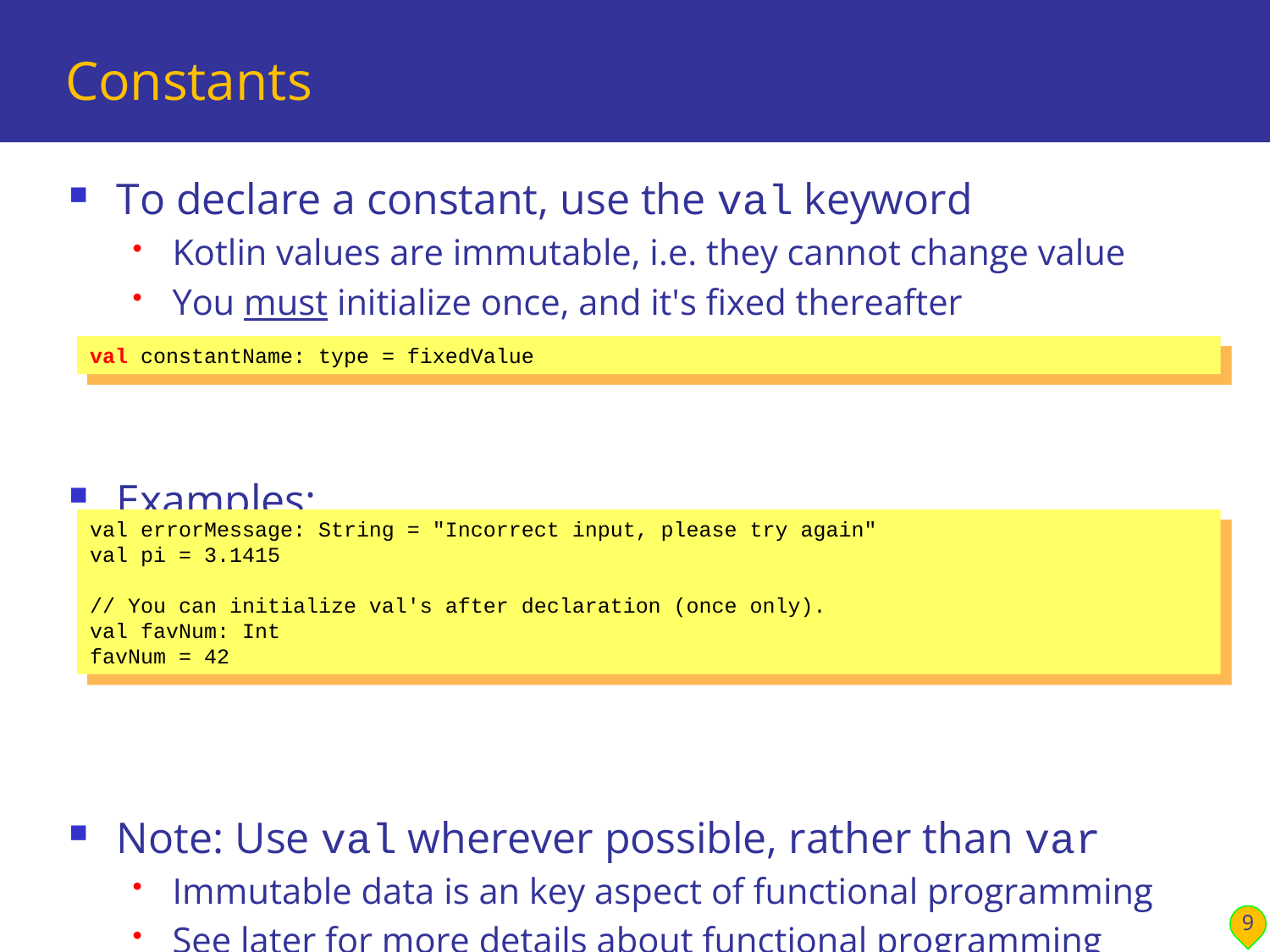

# Constants
To declare a constant, use the val keyword
Kotlin values are immutable, i.e. they cannot change value
You must initialize once, and it's fixed thereafter

Examples:

Note: Use val wherever possible, rather than var
Immutable data is an key aspect of functional programming
See later for more details about functional programming

val constantName: type = fixedValue
val errorMessage: String = "Incorrect input, please try again"
val pi = 3.1415

// You can initialize val's after declaration (once only).
val favNum: Int
favNum = 42
9